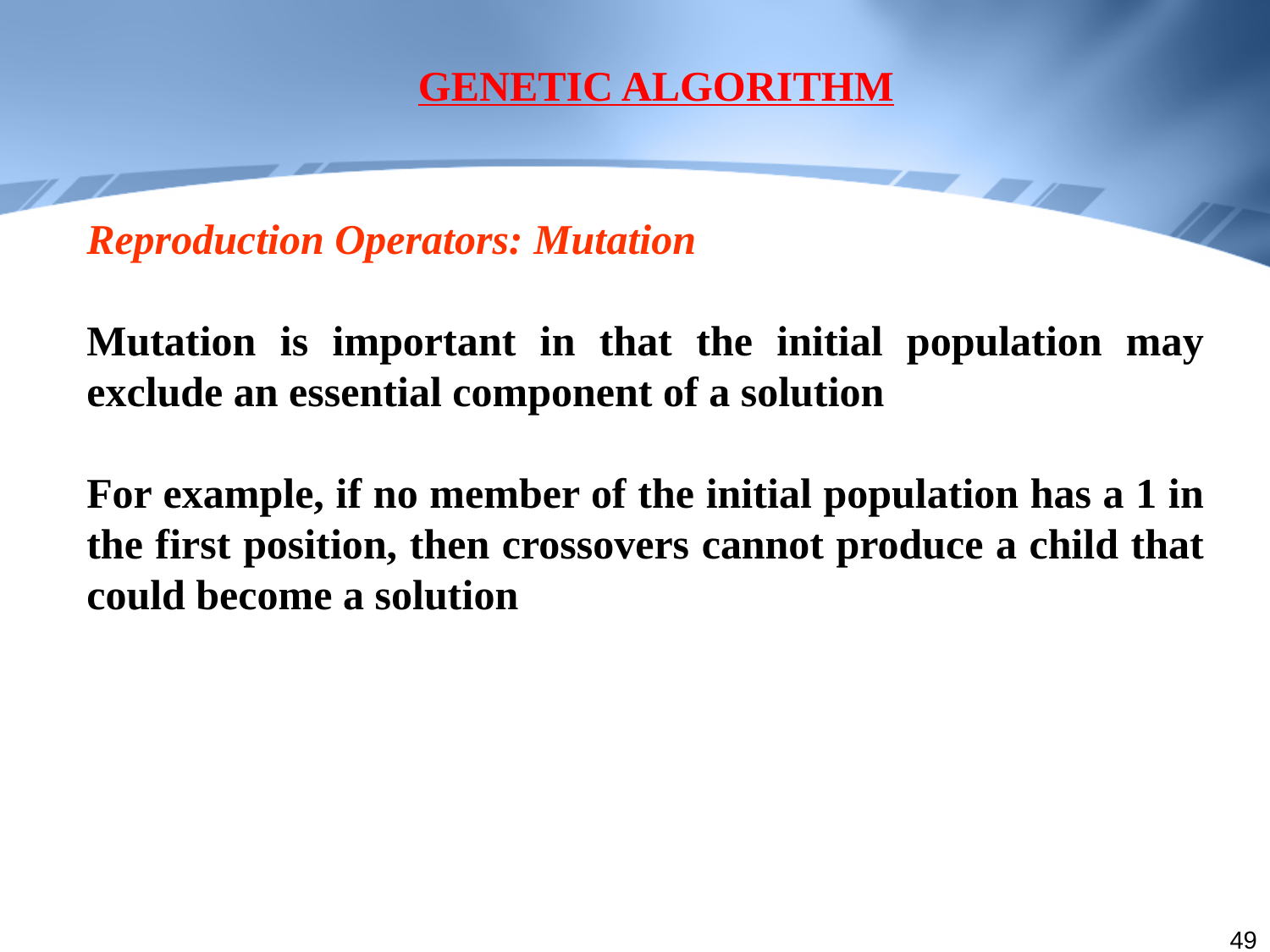

GENETIC ALGORITHM
Reproduction Operators: Mutation

Mutation is important in that the initial population may exclude an essential component of a solution

For example, if no member of the initial population has a 1 in the first position, then crossovers cannot produce a child that could become a solution
49